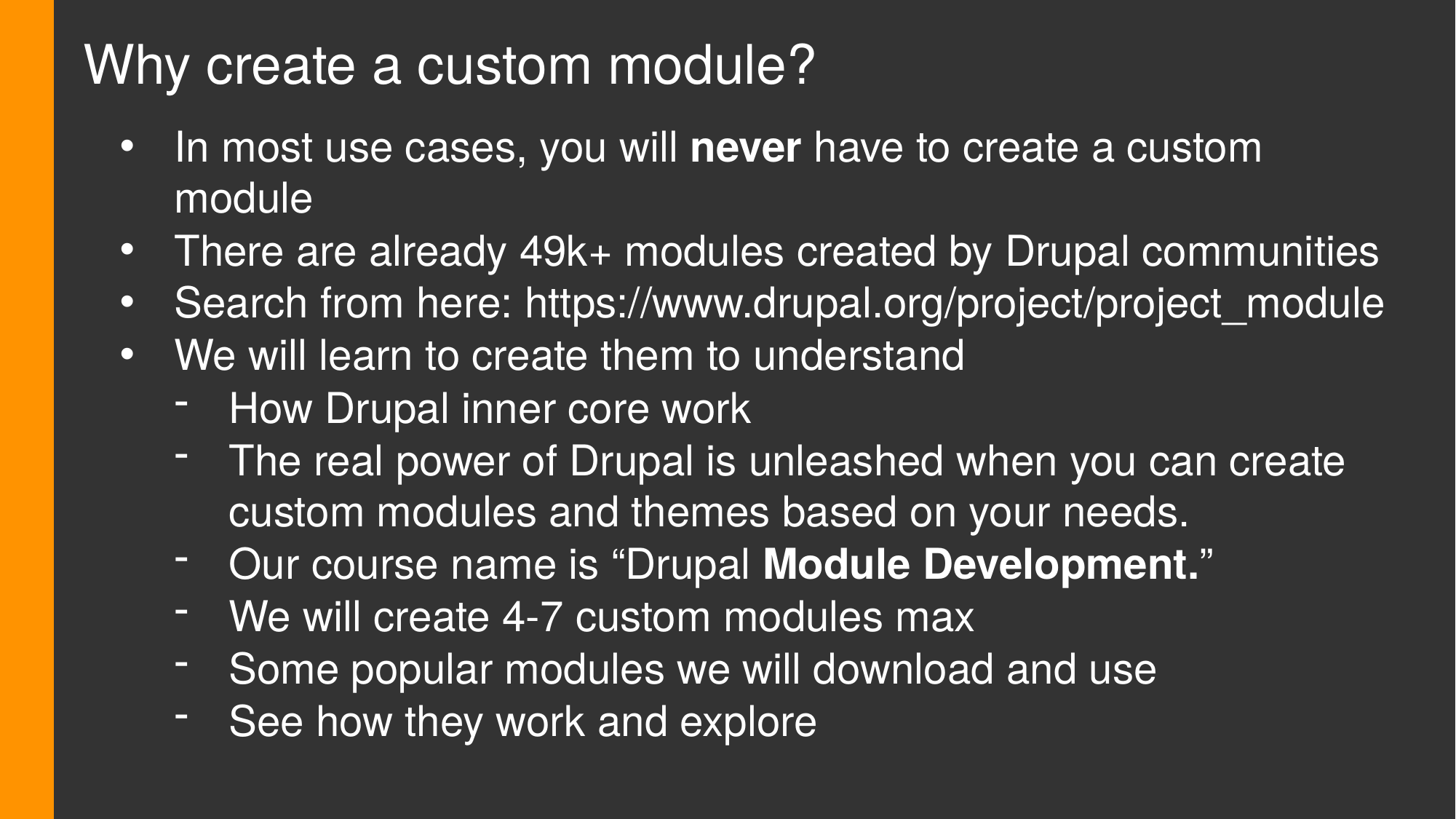

# Why create a custom module?
In most use cases, you will never have to create a custom module
There are already 49k+ modules created by Drupal communities
Search from here: https://www.drupal.org/project/project_module
We will learn to create them to understand
How Drupal inner core work
The real power of Drupal is unleashed when you can create custom modules and themes based on your needs.
Our course name is “Drupal Module Development.”
We will create 4-7 custom modules max
Some popular modules we will download and use
See how they work and explore